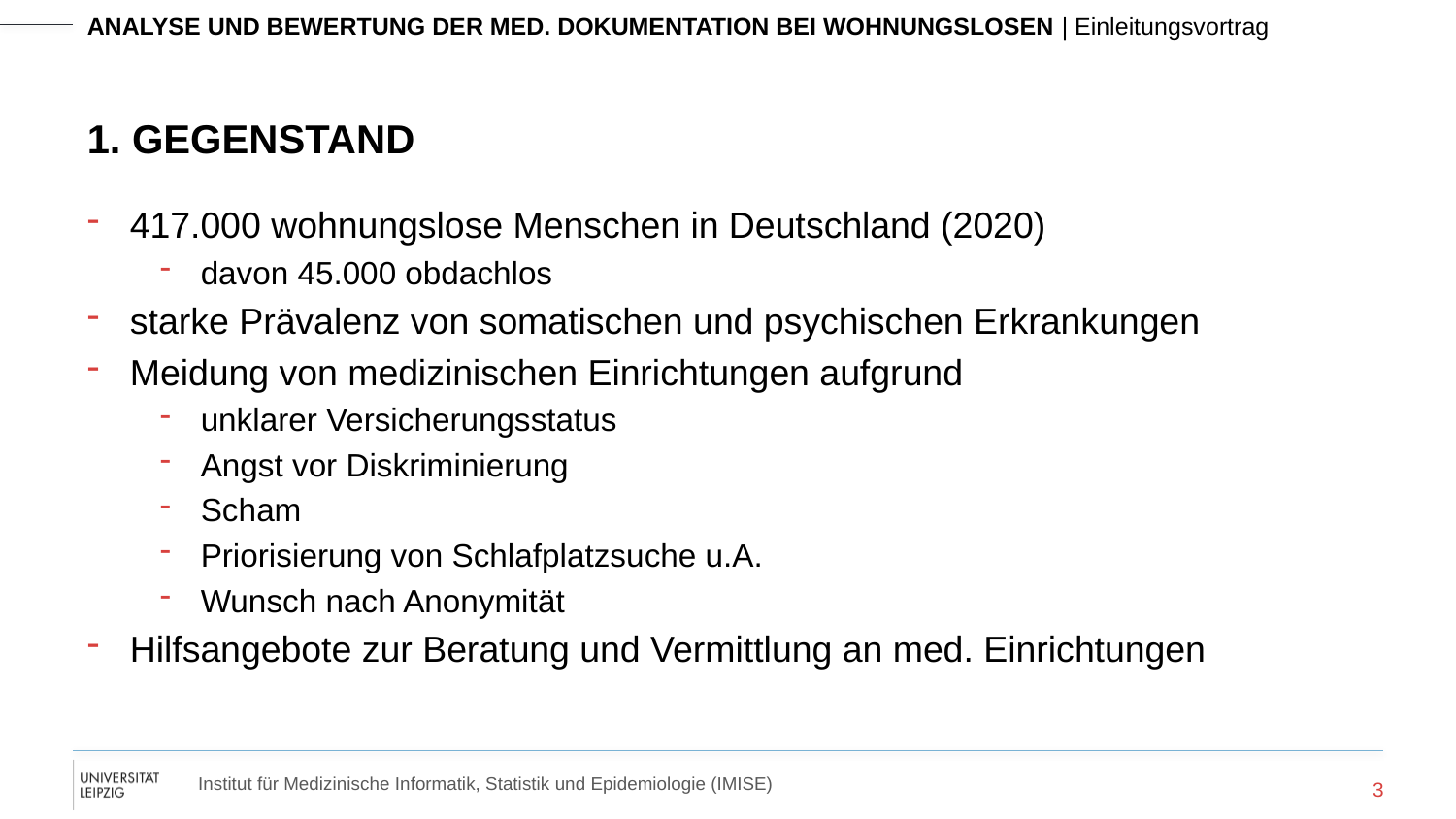

# 1. Gegenstand
417.000 wohnungslose Menschen in Deutschland (2020)
davon 45.000 obdachlos
starke Prävalenz von somatischen und psychischen Erkrankungen
Meidung von medizinischen Einrichtungen aufgrund
unklarer Versicherungsstatus
Angst vor Diskriminierung
Scham
Priorisierung von Schlafplatzsuche u.A.
Wunsch nach Anonymität
Hilfsangebote zur Beratung und Vermittlung an med. Einrichtungen
3